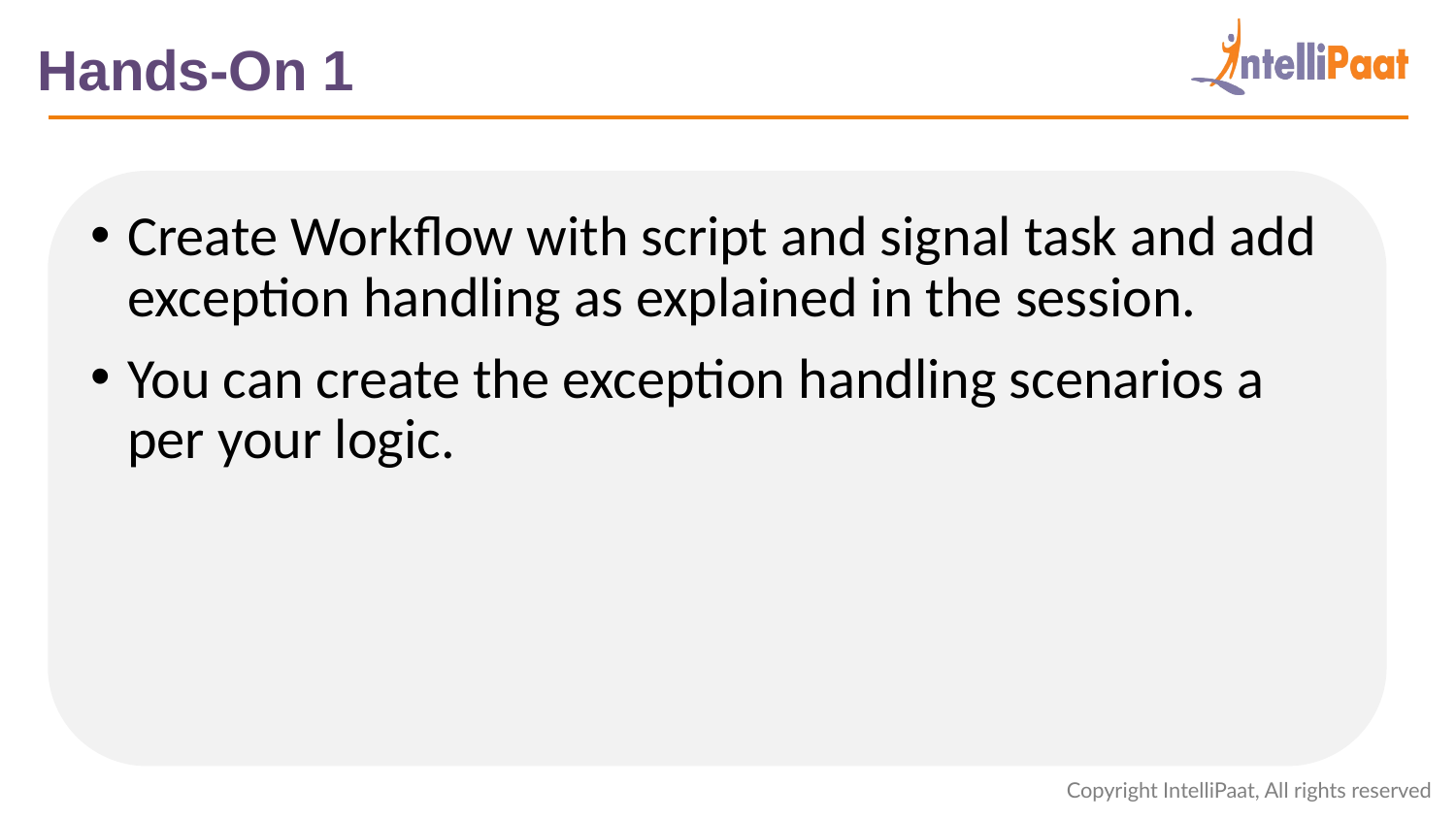

Hands-On 1
Create Workflow with script and signal task and add exception handling as explained in the session.
You can create the exception handling scenarios a per your logic.